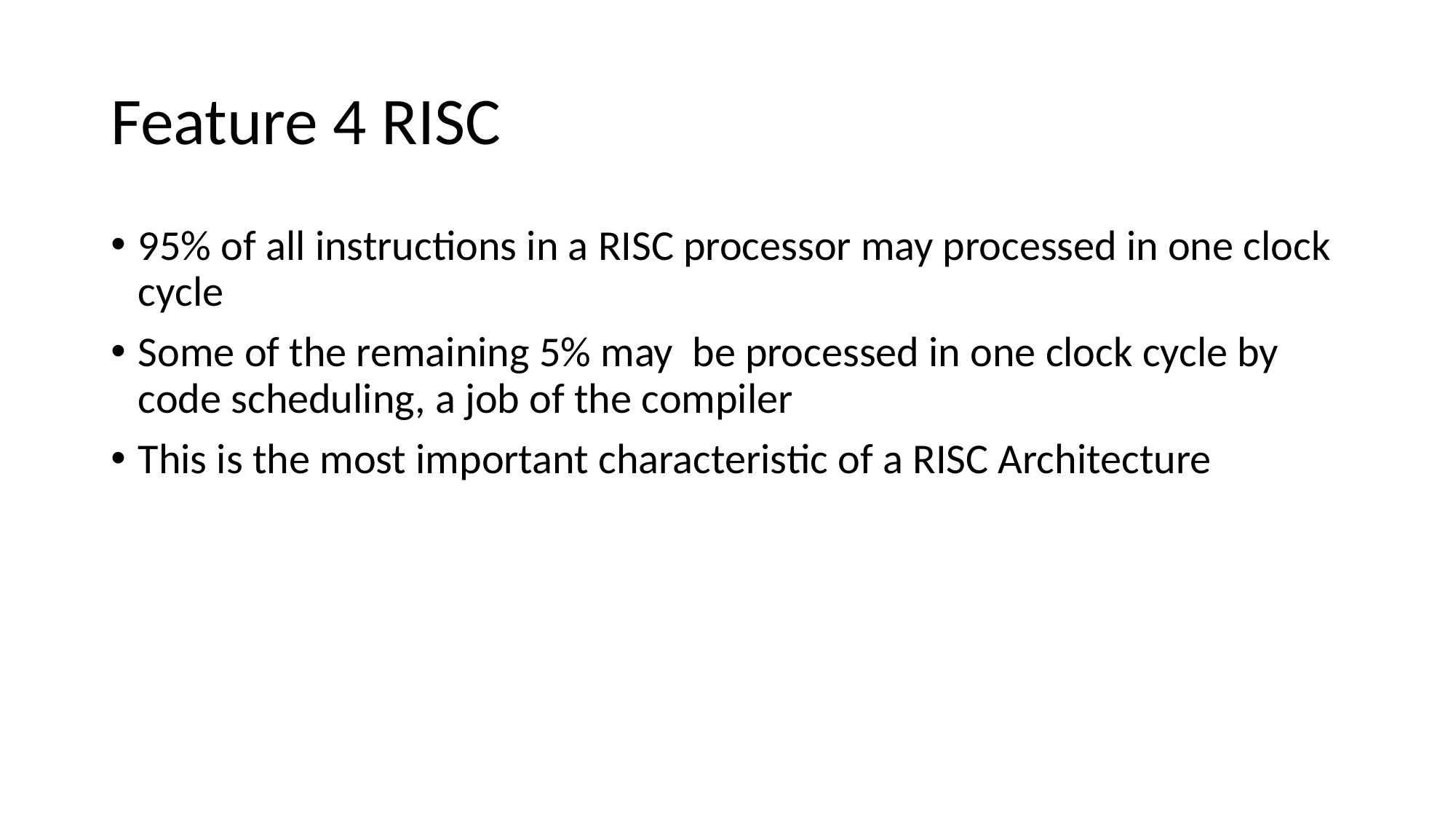

# Feature 4 RISC
95% of all instructions in a RISC processor may processed in one clock cycle
Some of the remaining 5% may  be processed in one clock cycle by code scheduling, a job of the compiler
This is the most important characteristic of a RISC Architecture